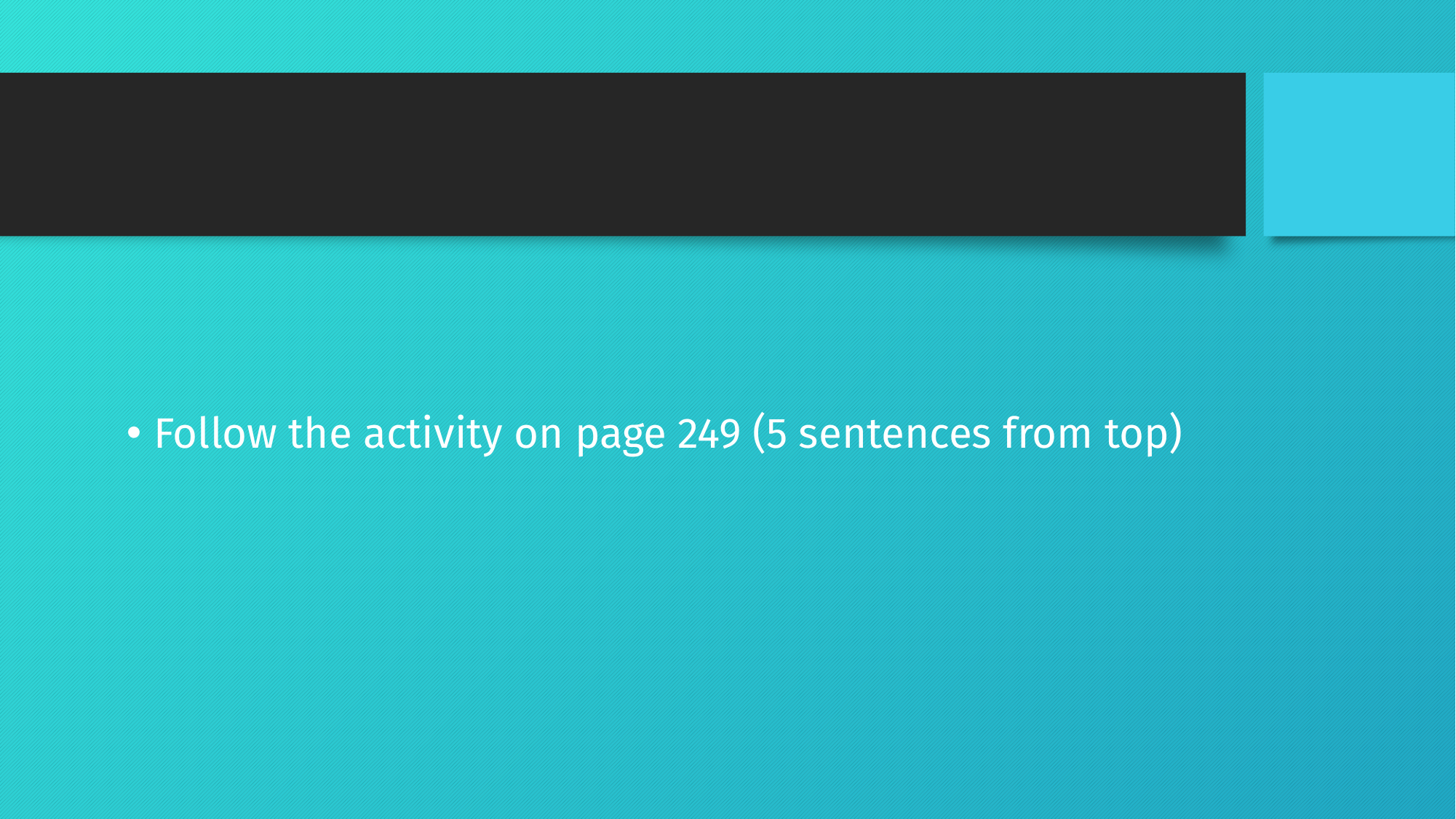

Follow the activity on page 249 (5 sentences from top)